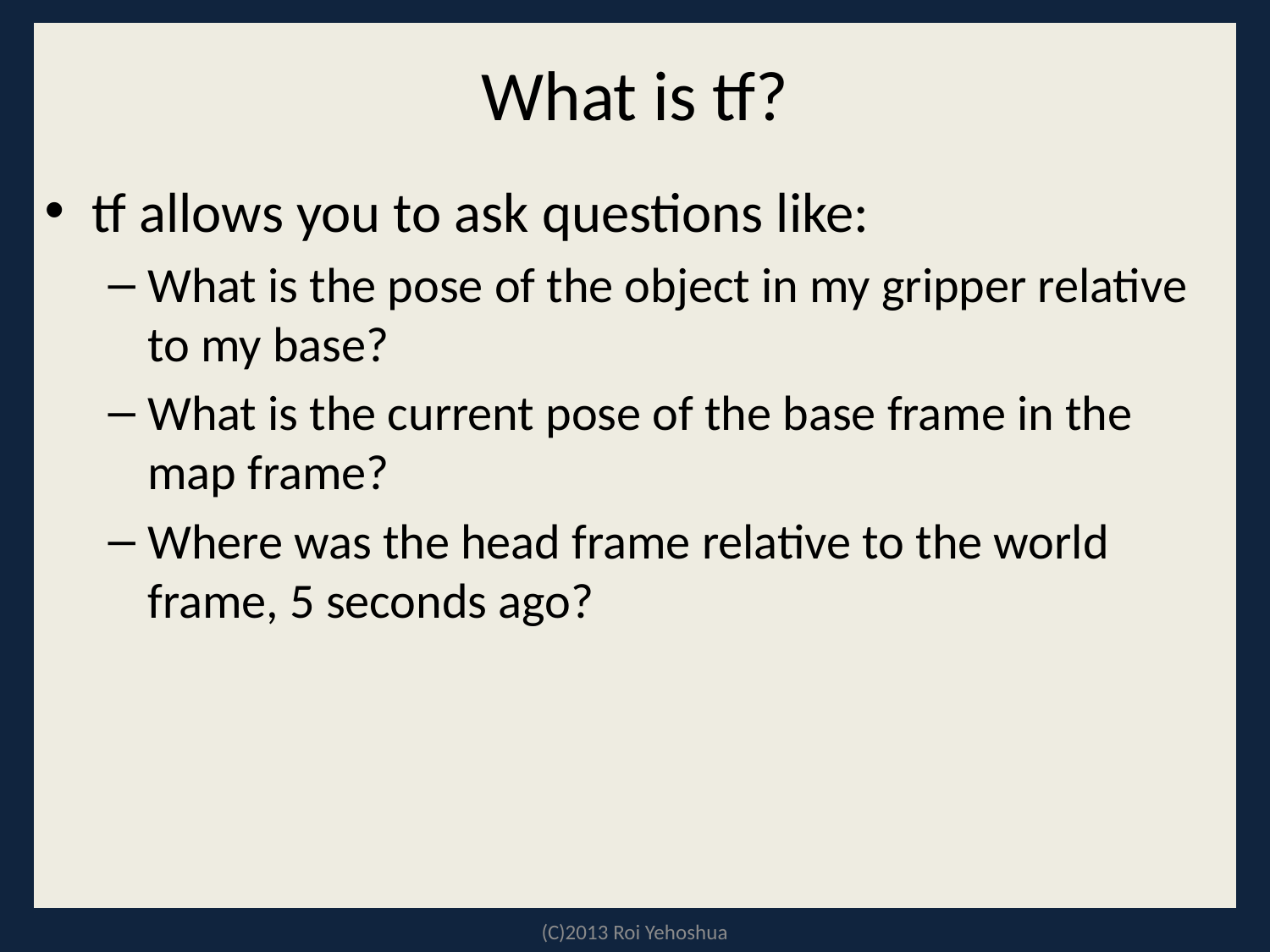

# What is tf?
tf allows you to ask questions like:
What is the pose of the object in my gripper relative to my base?
What is the current pose of the base frame in the map frame?
Where was the head frame relative to the world frame, 5 seconds ago?

(C)2013 Roi Yehoshua